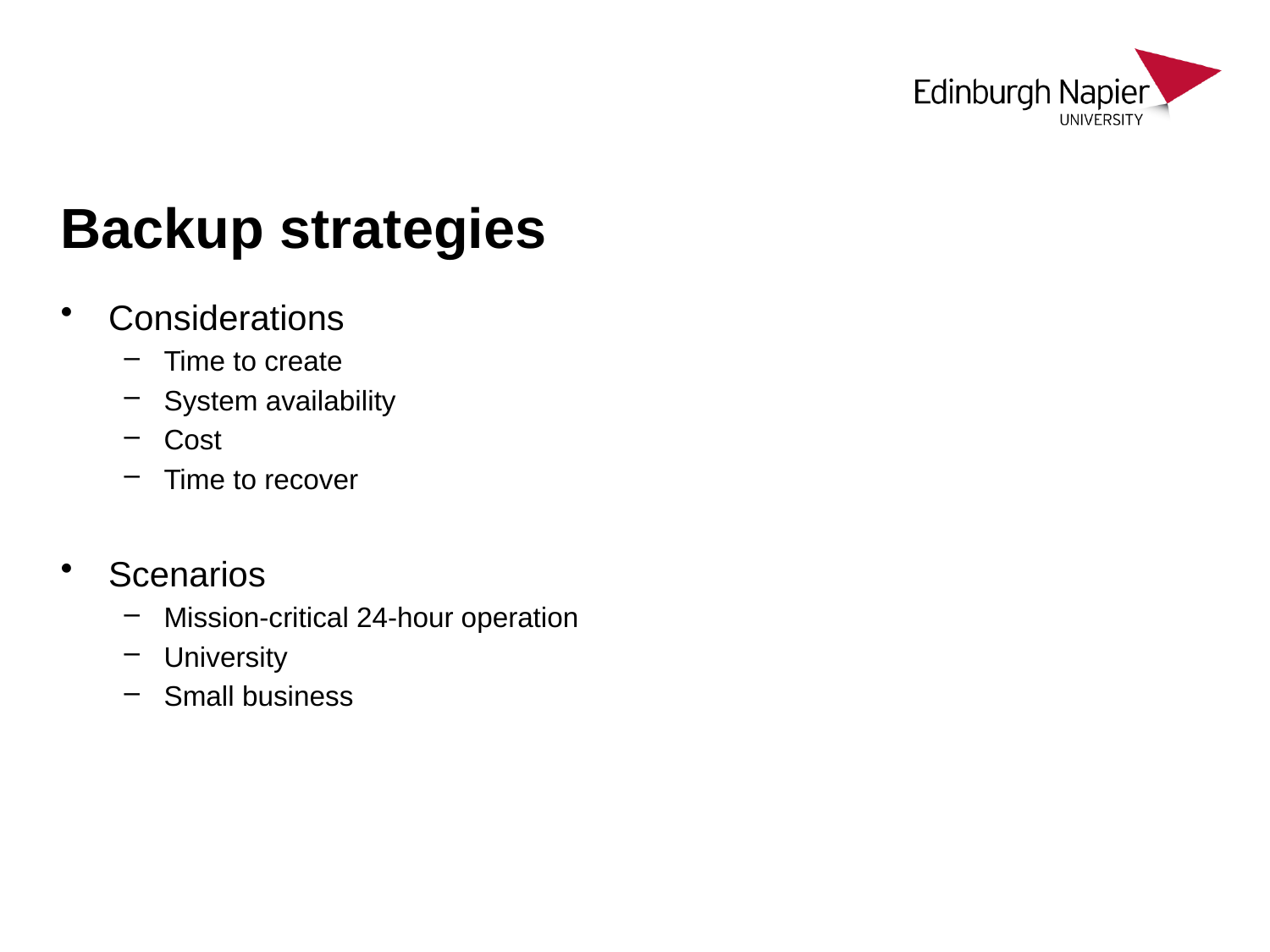

# Backup strategies
Considerations
Time to create
System availability
Cost
Time to recover

Scenarios
Mission-critical 24-hour operation
University
Small business